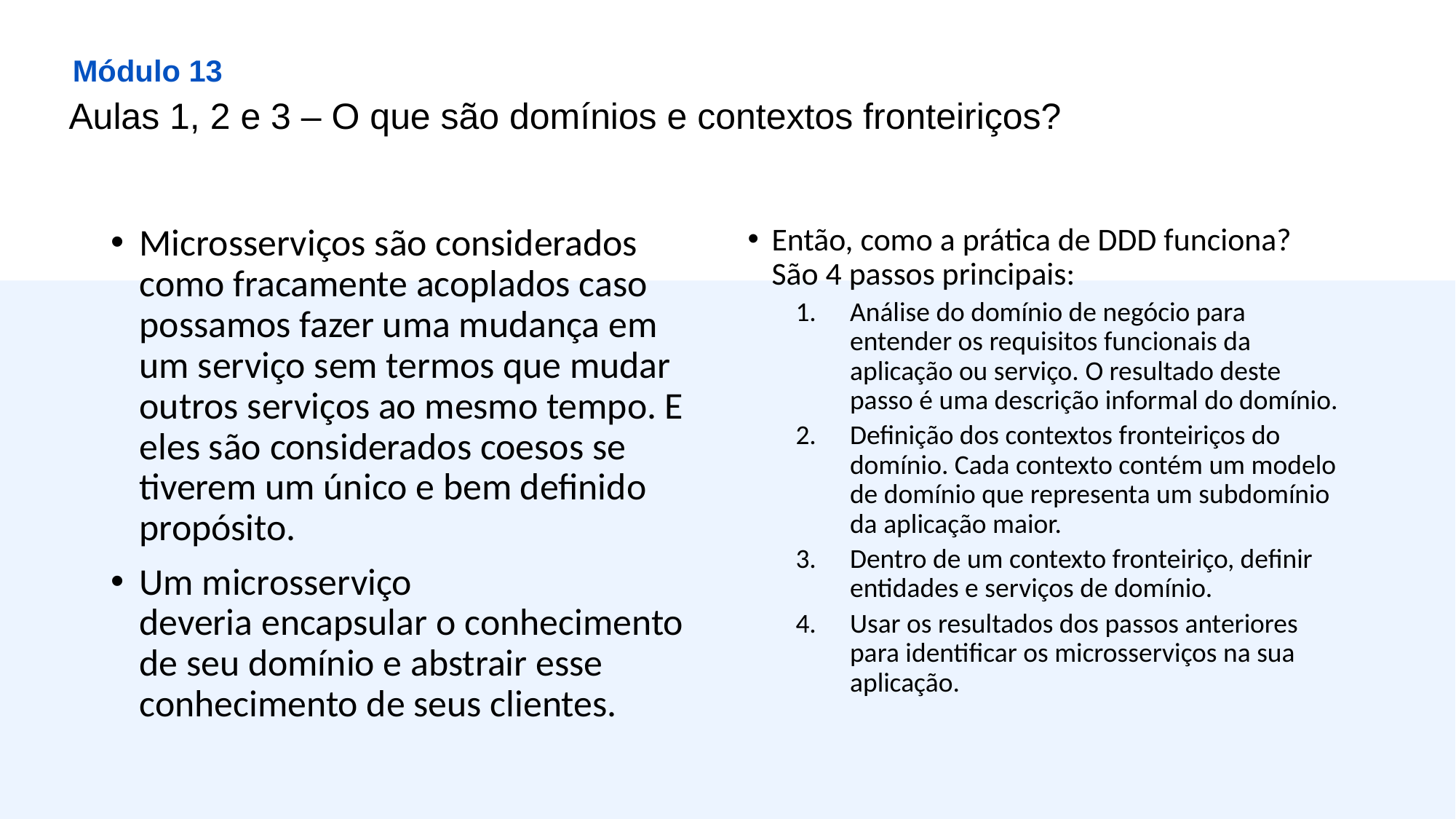

Módulo 13
Aulas 1, 2 e 3 – O que são domínios e contextos fronteiriços?
Microsserviços são considerados como fracamente acoplados caso possamos fazer uma mudança em um serviço sem termos que mudar outros serviços ao mesmo tempo. E eles são considerados coesos se tiverem um único e bem definido propósito.
Um microsserviço deveria encapsular o conhecimento de seu domínio e abstrair esse conhecimento de seus clientes.
Então, como a prática de DDD funciona? São 4 passos principais:
Análise do domínio de negócio para entender os requisitos funcionais da aplicação ou serviço. O resultado deste passo é uma descrição informal do domínio.
Definição dos contextos fronteiriços do domínio. Cada contexto contém um modelo de domínio que representa um subdomínio da aplicação maior.
Dentro de um contexto fronteiriço, definir entidades e serviços de domínio.
Usar os resultados dos passos anteriores para identificar os microsserviços na sua aplicação.